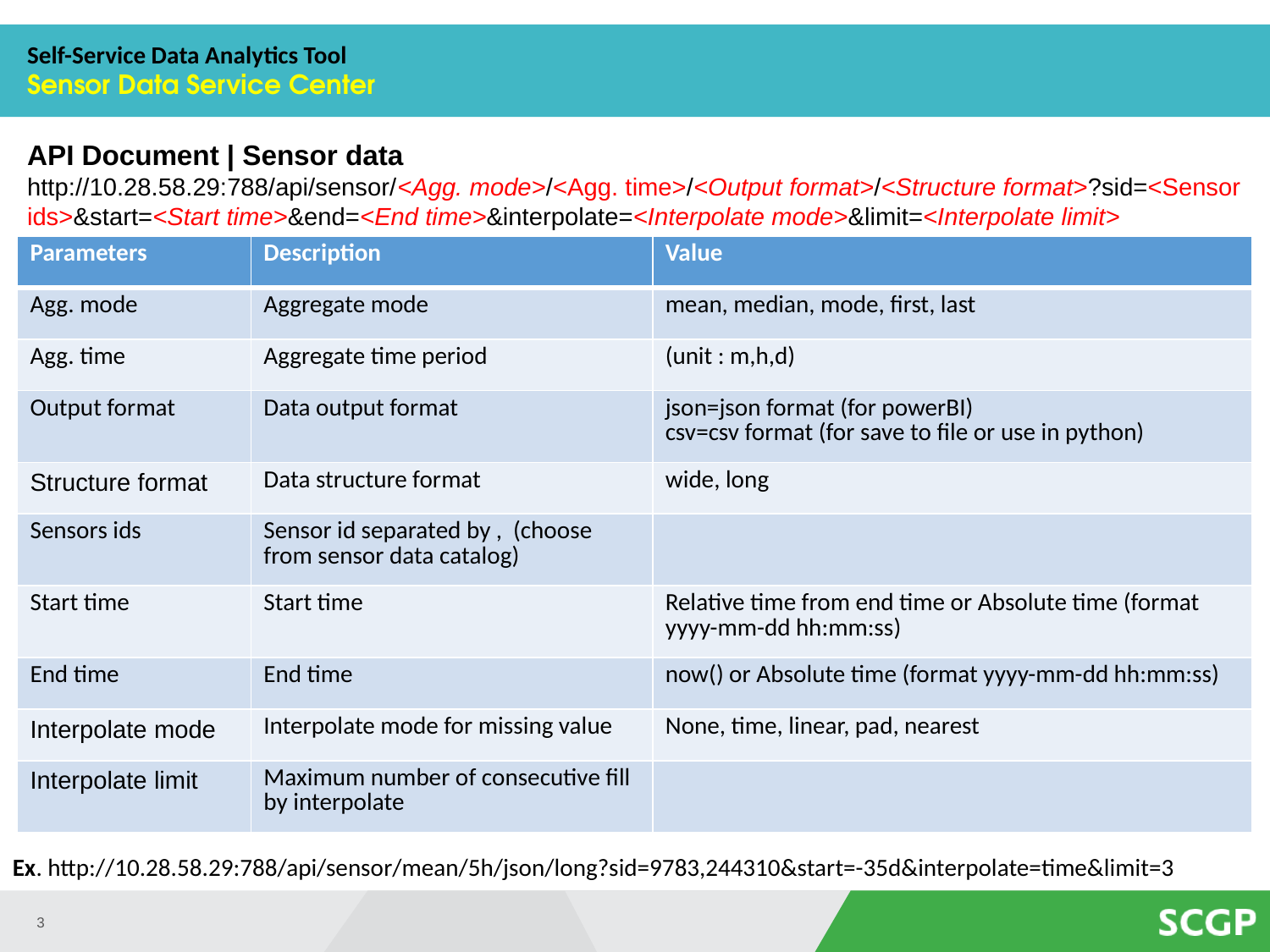

Self-Service Data Analytics Tool
Sensor Data Service Center
API Document | Sensor data
http://10.28.58.29:788/api/sensor/<Agg. mode>/<Agg. time>/<Output format>/<Structure format>?sid=<Sensor ids>&start=<Start time>&end=<End time>&interpolate=<Interpolate mode>&limit=<Interpolate limit>
| Parameters | Description | Value |
| --- | --- | --- |
| Agg. mode | Aggregate mode | mean, median, mode, first, last |
| Agg. time | Aggregate time period | (unit : m,h,d) |
| Output format | Data output format | json=json format (for powerBI) csv=csv format (for save to file or use in python) |
| Structure format | Data structure format | wide, long |
| Sensors ids | Sensor id separated by , (choose from sensor data catalog) |  |
| Start time | Start time | Relative time from end time or Absolute time (format yyyy-mm-dd hh:mm:ss) |
| End time | End time | now() or Absolute time (format yyyy-mm-dd hh:mm:ss) |
| Interpolate mode | Interpolate mode for missing value | None, time, linear, pad, nearest |
| Interpolate limit | Maximum number of consecutive fill by interpolate |  |
Ex. http://10.28.58.29:788/api/sensor/mean/5h/json/long?sid=9783,244310&start=-35d&interpolate=time&limit=3